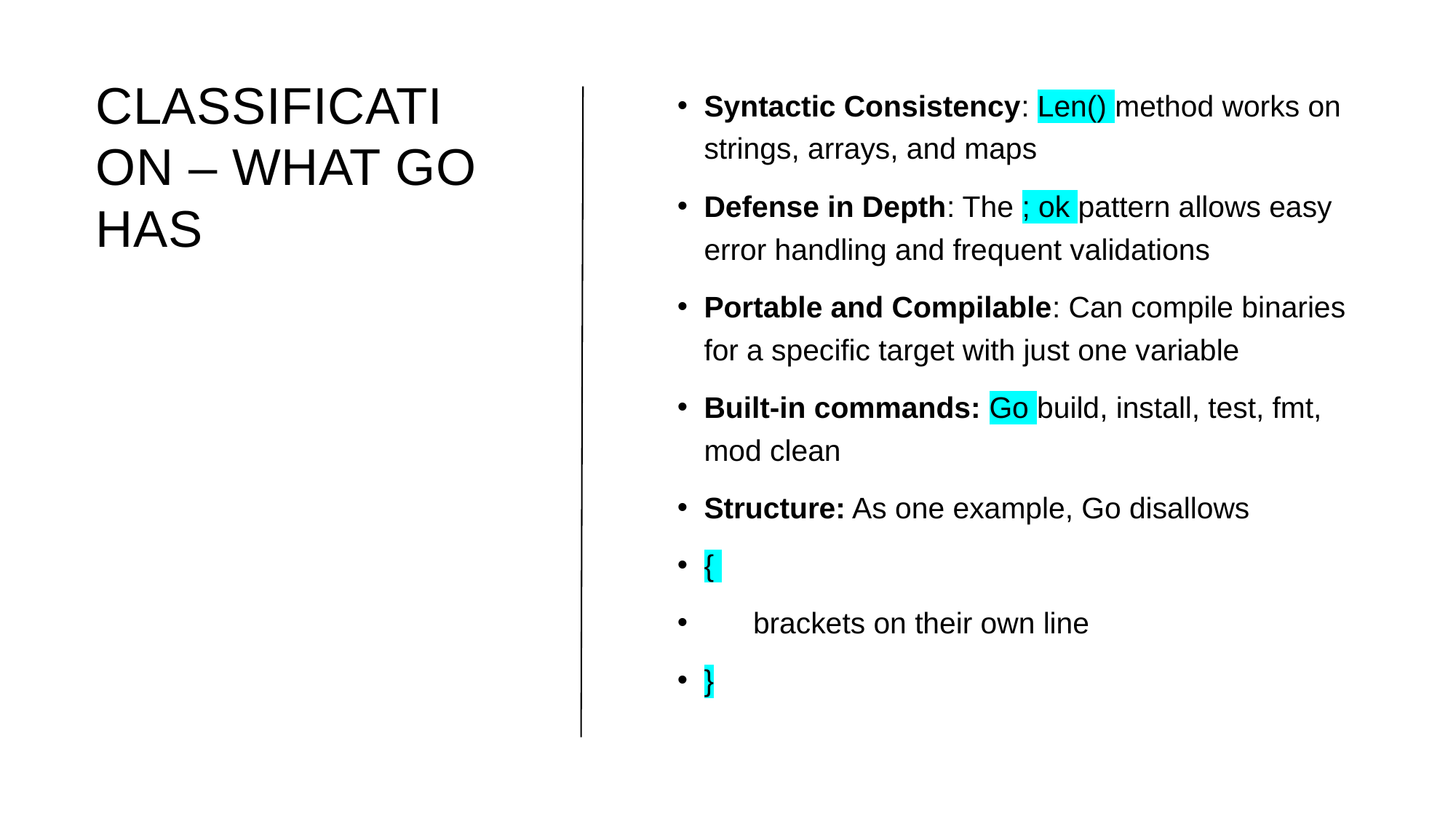

# Classification – What GO has
Syntactic Consistency: Len() method works on strings, arrays, and maps
Defense in Depth: The ; ok pattern allows easy error handling and frequent validations
Portable and Compilable: Can compile binaries for a specific target with just one variable
Built-in commands: Go build, install, test, fmt, mod clean
Structure: As one example, Go disallows
{
      brackets on their own line
}